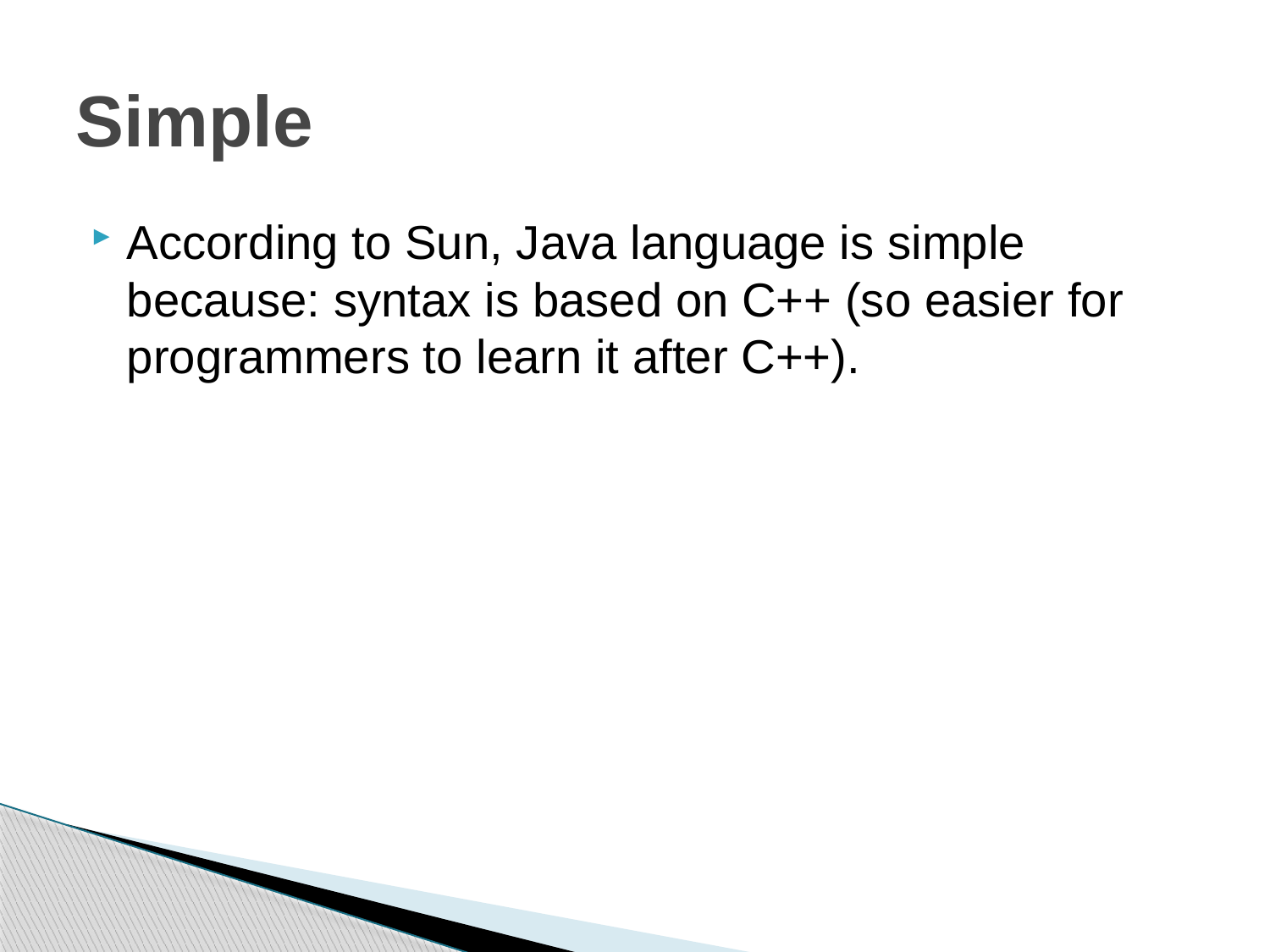

# Simple
According to Sun, Java language is simple because: syntax is based on C++ (so easier for programmers to learn it after C++).